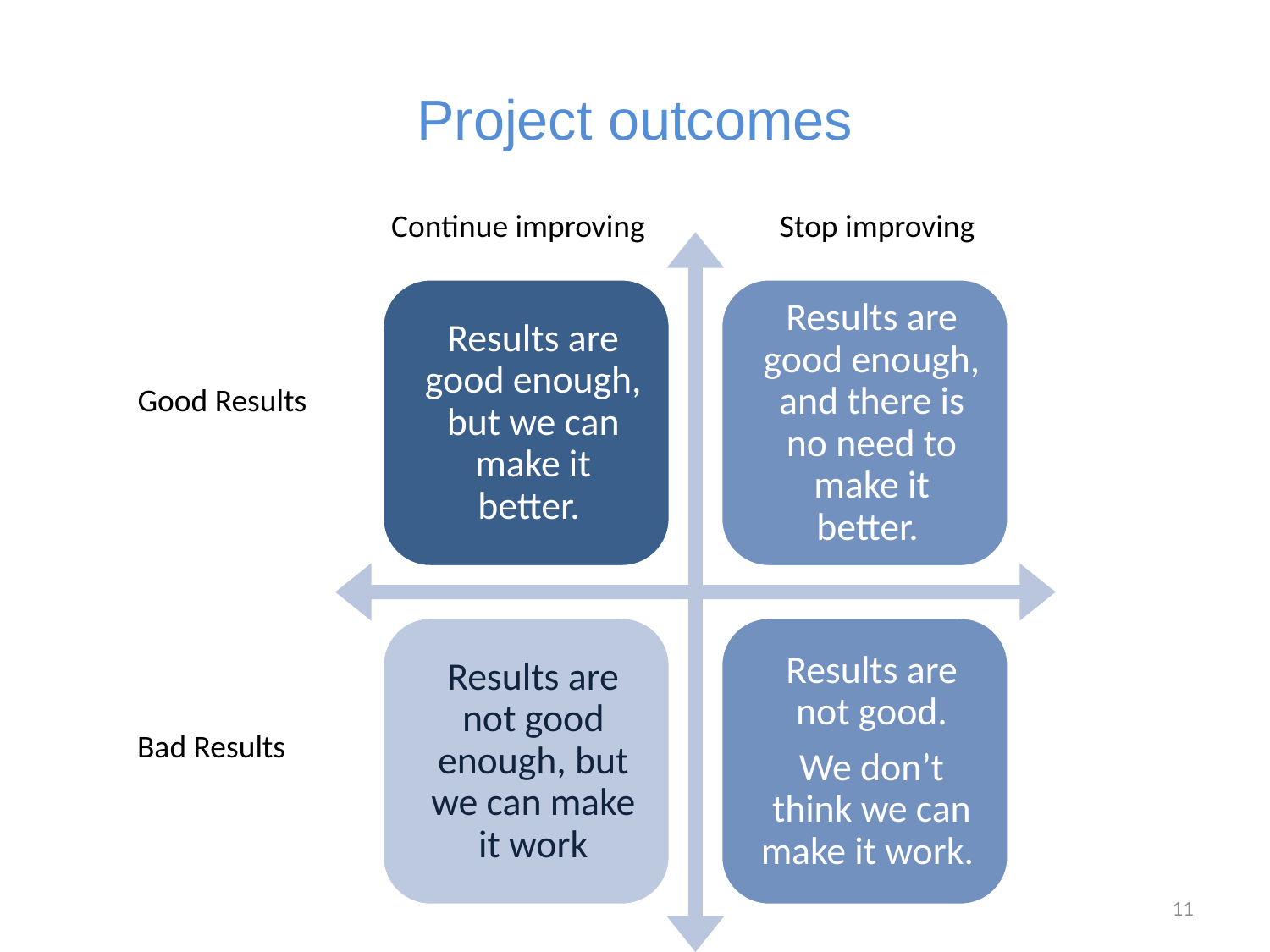

# Project outcomes
Continue improving
Stop improving

Results are good enough, but we can make it better.
Results are good enough, and there is no need to make it better.
Results are not good enough, but we can make it work
Results are not good.
We don’t think we can make it work.
Good Results
Bad Results
11